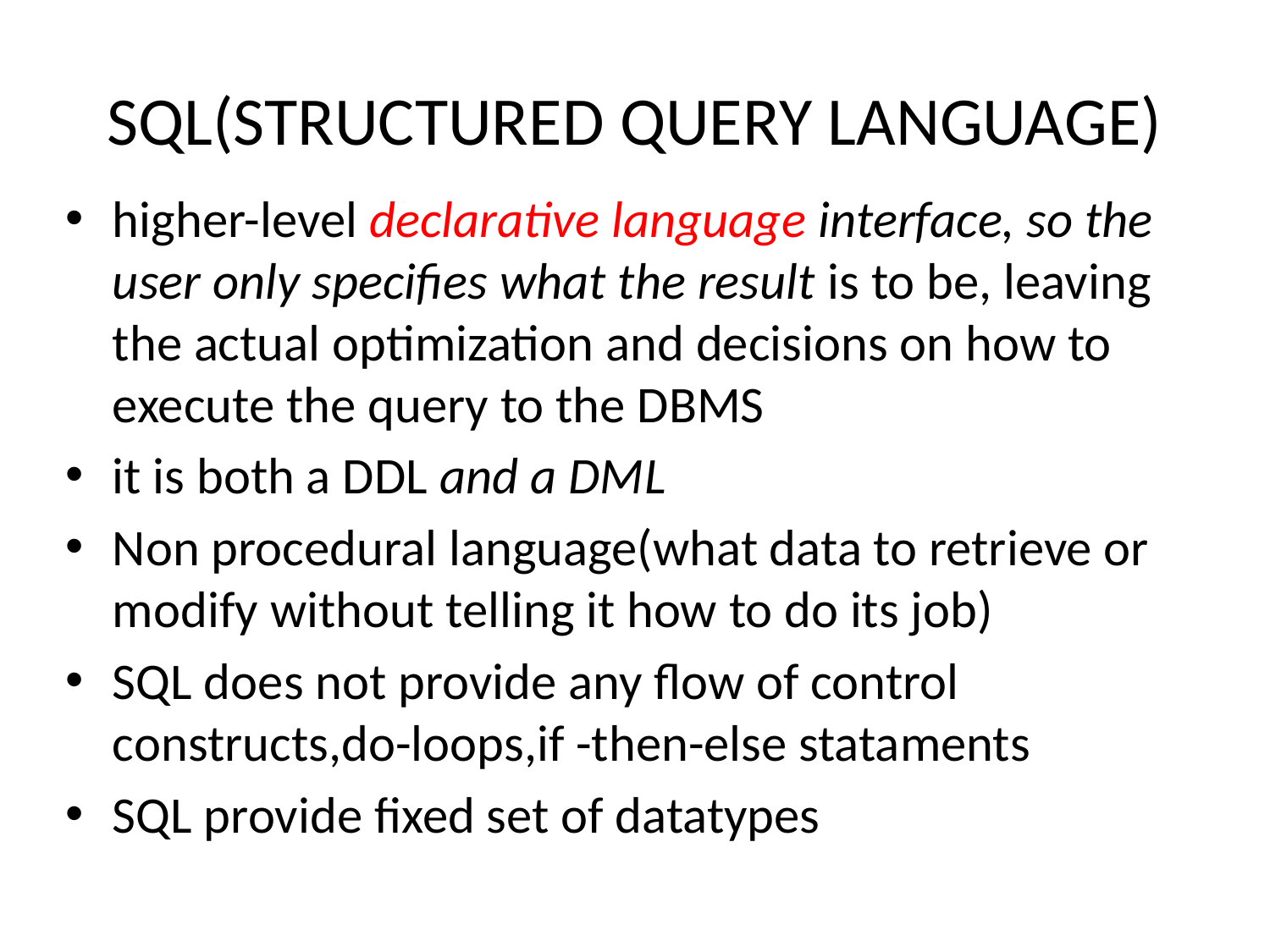

# SQL(STRUCTURED QUERY LANGUAGE)
higher-level declarative language interface, so the user only specifies what the result is to be, leaving the actual optimization and decisions on how to execute the query to the DBMS
it is both a DDL and a DML
Non procedural language(what data to retrieve or modify without telling it how to do its job)
SQL does not provide any flow of control constructs,do-loops,if -then-else stataments
SQL provide fixed set of datatypes